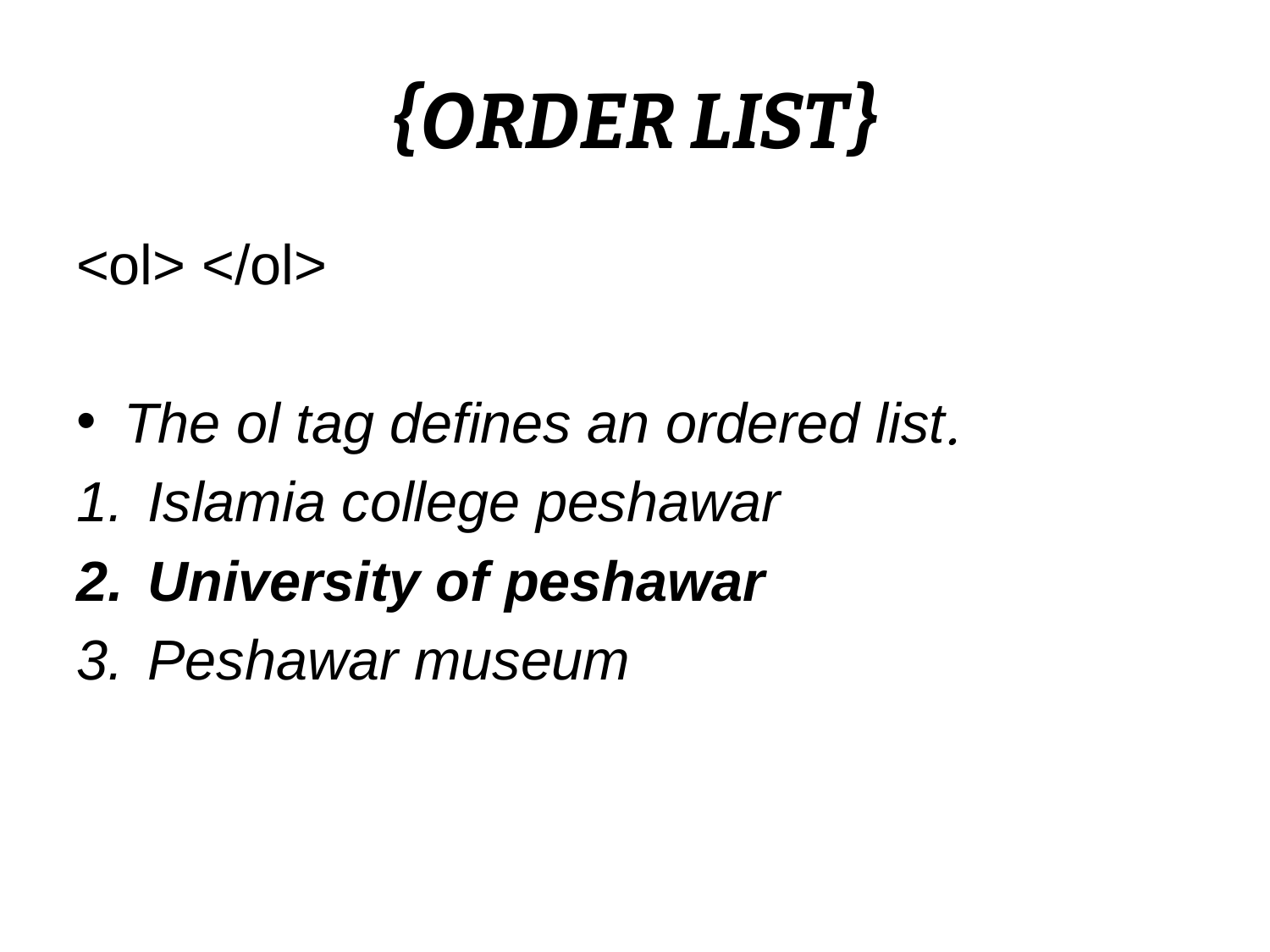

# {ORDER LIST}
<ol> </ol>

The ol tag defines an ordered list.
Islamia college peshawar
University of peshawar
Peshawar museum